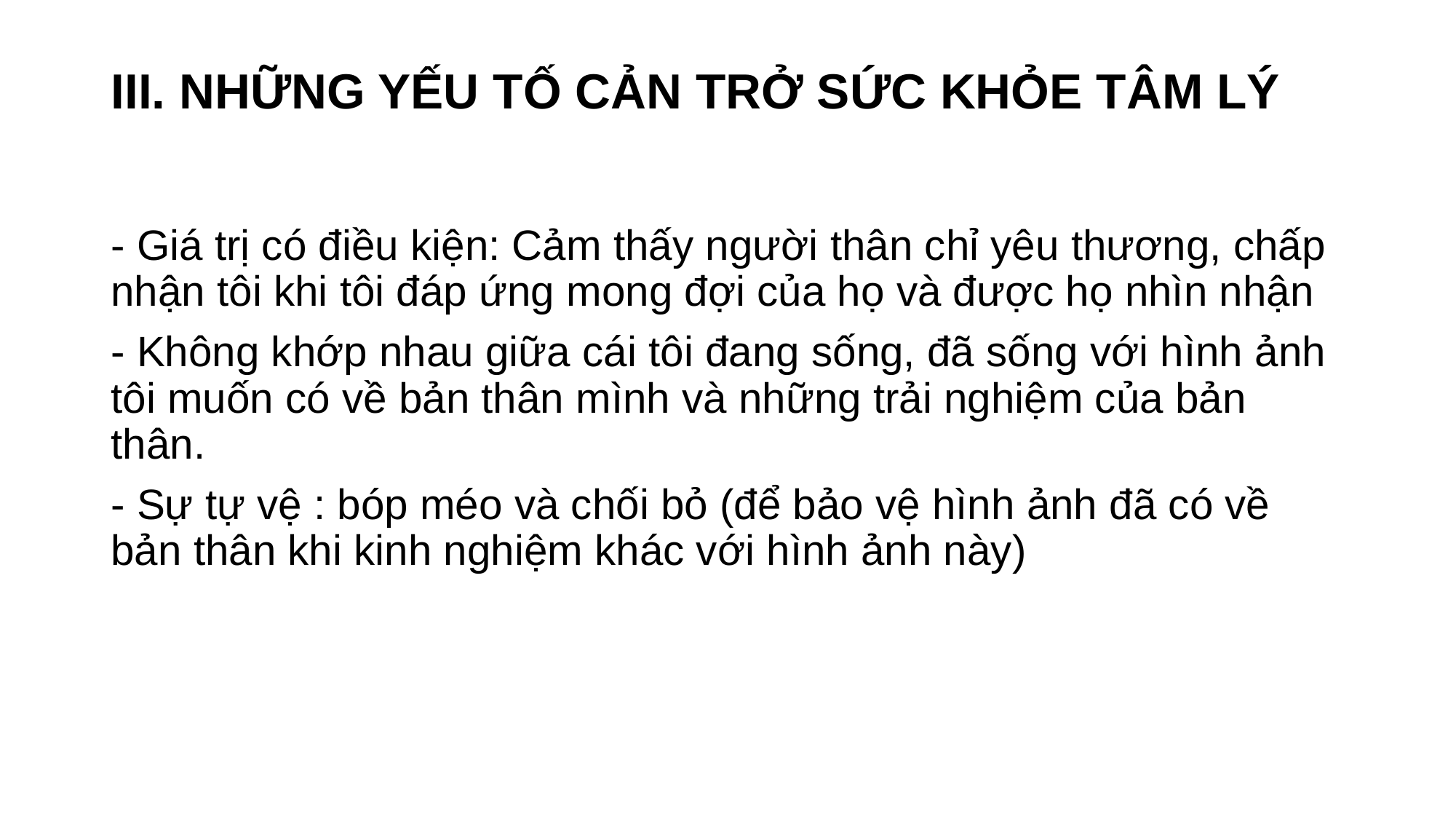

# III. NHỮNG YẾU TỐ CẢN TRỞ SỨC KHỎE TÂM LÝ
- Giá trị có điều kiện: Cảm thấy người thân chỉ yêu thương, chấp nhận tôi khi tôi đáp ứng mong đợi của họ và được họ nhìn nhận
- Không khớp nhau giữa cái tôi đang sống, đã sống với hình ảnh tôi muốn có về bản thân mình và những trải nghiệm của bản thân.
- Sự tự vệ : bóp méo và chối bỏ (để bảo vệ hình ảnh đã có về bản thân khi kinh nghiệm khác với hình ảnh này)